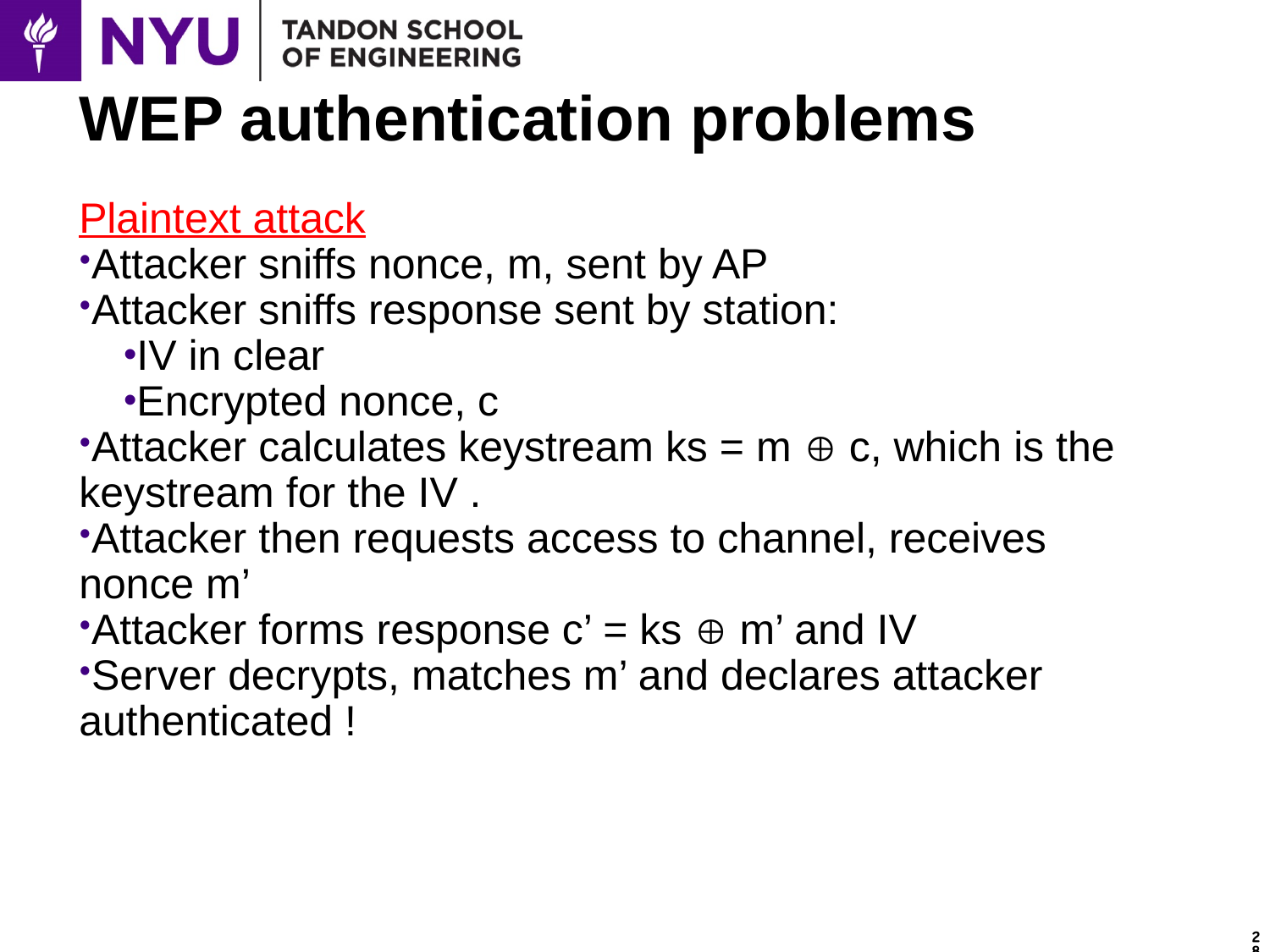

# WEP authentication problems
Plaintext attack
Attacker sniffs nonce, m, sent by AP
Attacker sniffs response sent by station:
IV in clear
Encrypted nonce, c
Attacker calculates keystream ks = m ⊕ c, which is the keystream for the IV .
Attacker then requests access to channel, receives nonce m’
Attacker forms response c’ = ks ⊕ m’ and IV
Server decrypts, matches m’ and declares attacker authenticated !
28